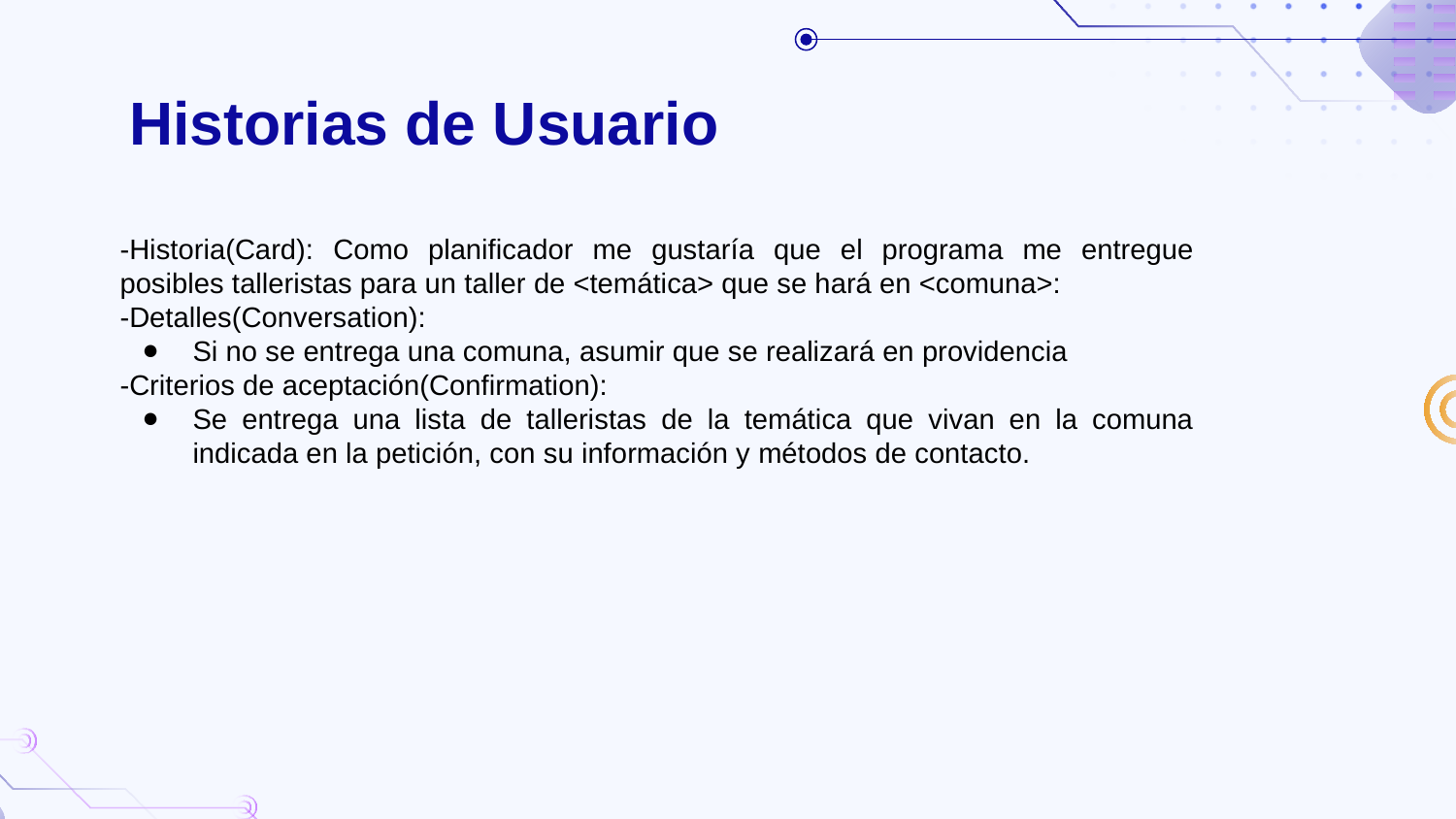

# Historias de Usuario
-Historia(Card): Como planificador me gustaría que el programa me entregue posibles talleristas para un taller de <temática> que se hará en <comuna>:
-Detalles(Conversation):
Si no se entrega una comuna, asumir que se realizará en providencia
-Criterios de aceptación(Confirmation):
Se entrega una lista de talleristas de la temática que vivan en la comuna indicada en la petición, con su información y métodos de contacto.